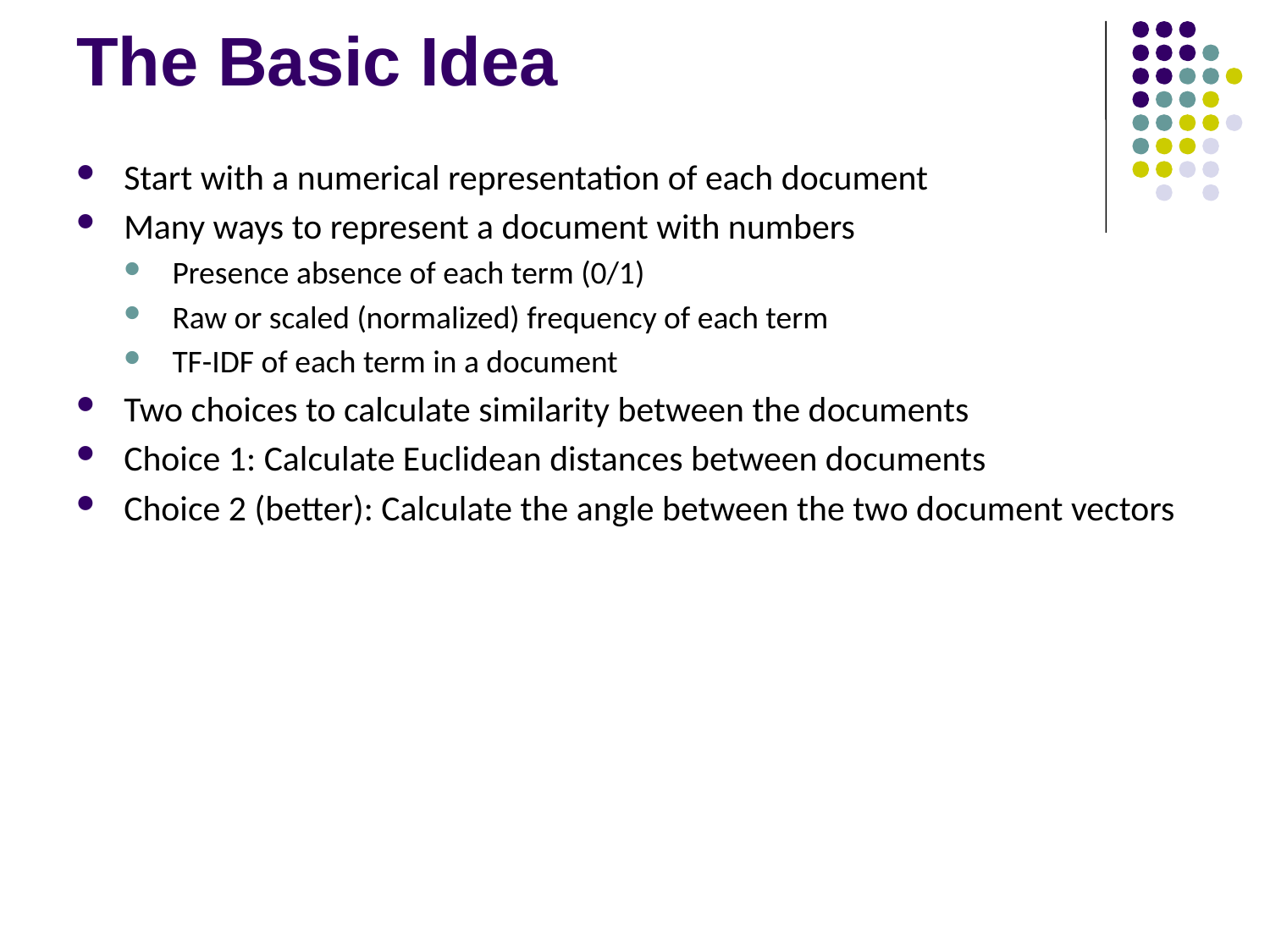

# The Basic Idea
Start with a numerical representation of each document
Many ways to represent a document with numbers
Presence absence of each term (0/1)
Raw or scaled (normalized) frequency of each term
TF-IDF of each term in a document
Two choices to calculate similarity between the documents
Choice 1: Calculate Euclidean distances between documents
Choice 2 (better): Calculate the angle between the two document vectors